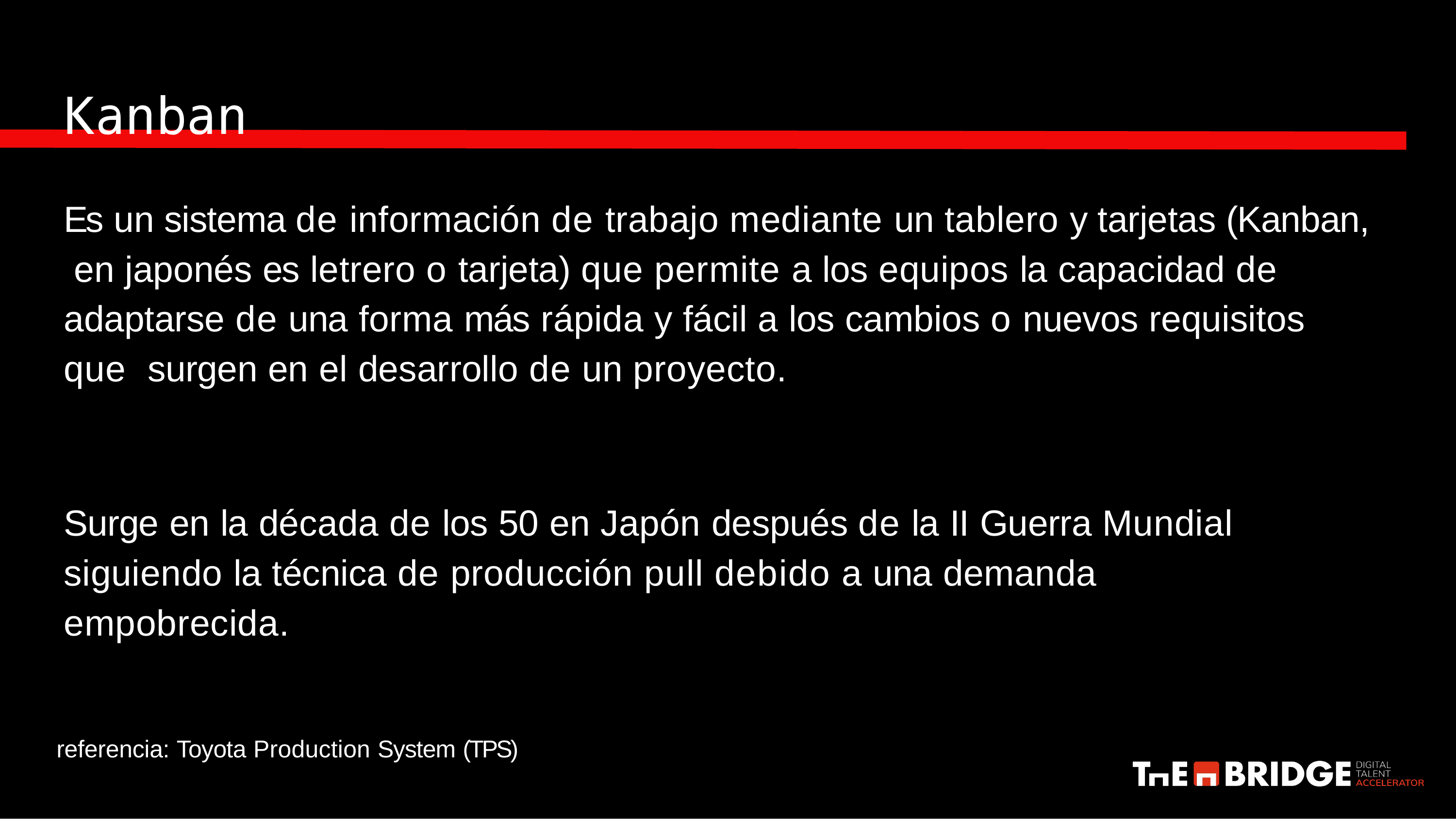

# Kanban
Es un sistema de información de trabajo mediante un tablero y tarjetas (Kanban,  en japonés es letrero o tarjeta) que permite a los equipos la capacidad de  adaptarse de una forma más rápida y fácil a los cambios o nuevos requisitos que  surgen en el desarrollo de un proyecto.

Surge en la década de los 50 en Japón después de la II Guerra Mundial  siguiendo la técnica de producción pull debido a una demanda empobrecida.
referencia: Toyota Production System (TPS)